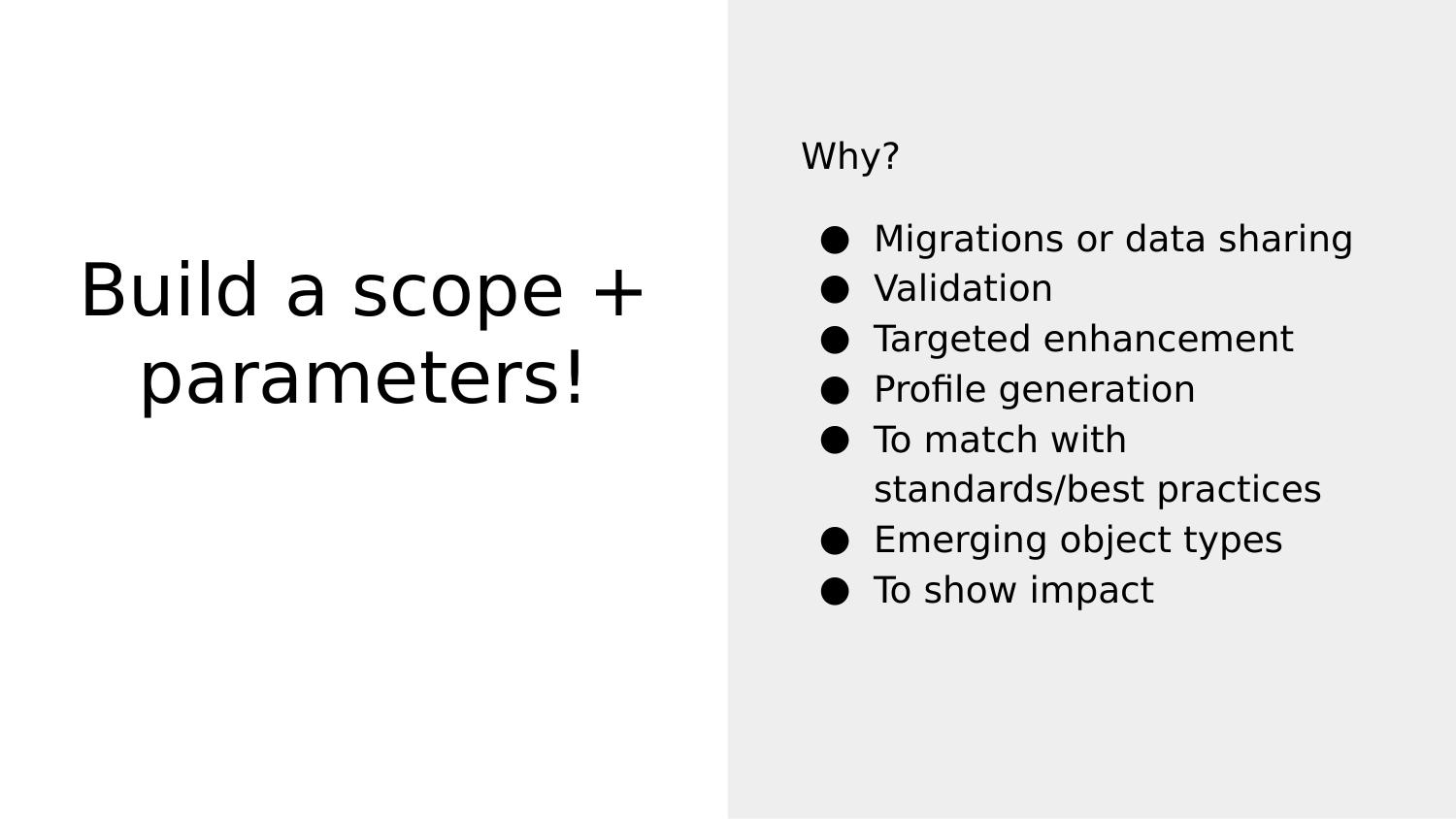

Why?
Migrations or data sharing
Validation
Targeted enhancement
Profile generation
To match with standards/best practices
Emerging object types
To show impact

# Build a scope + parameters!